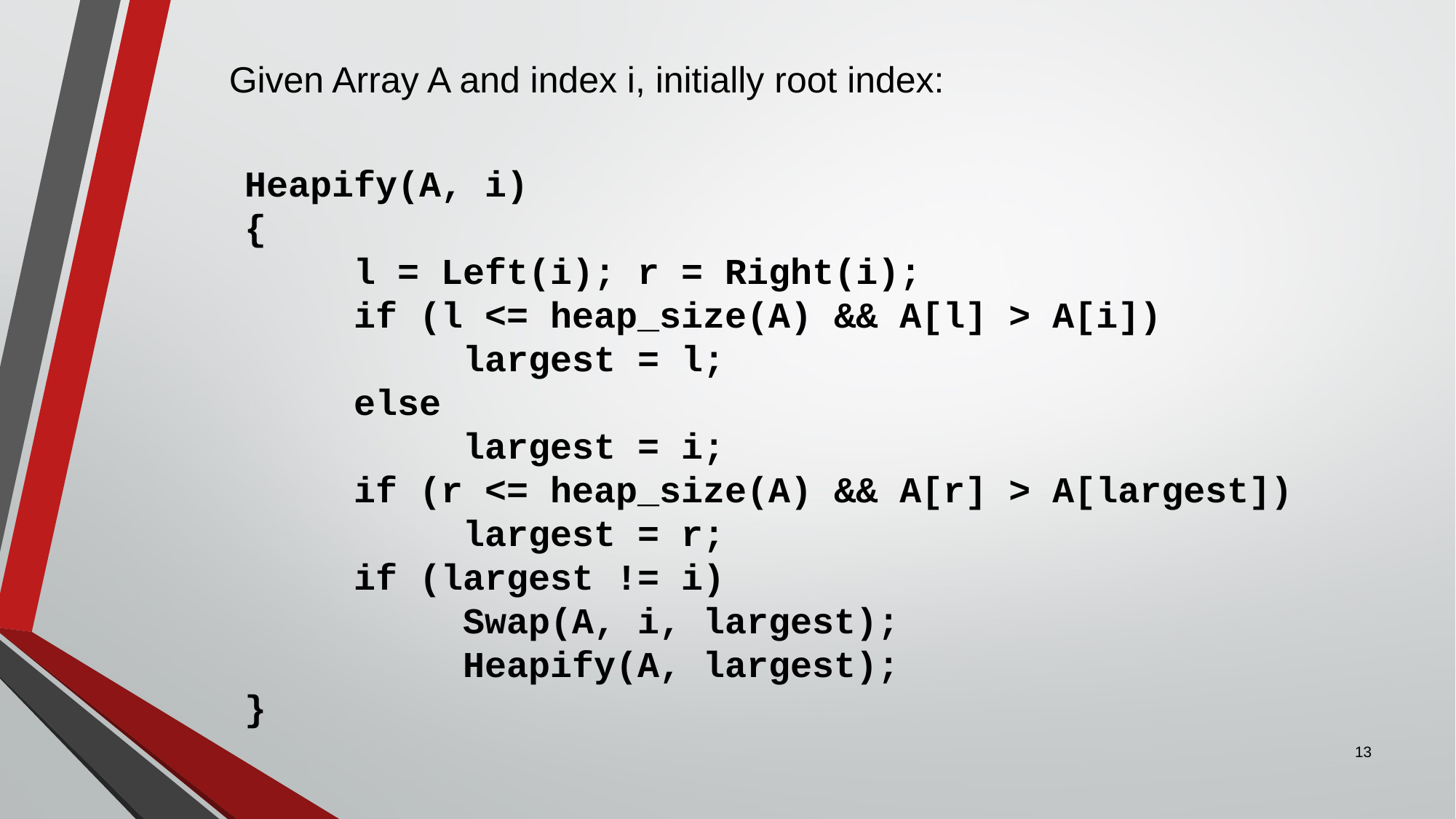

Given Array A and index i, initially root index:
Heapify(A, i)
{
	l = Left(i); r = Right(i);
	if (l <= heap_size(A) && A[l] > A[i])
		largest = l;
	else
		largest = i;
	if (r <= heap_size(A) && A[r] > A[largest])
		largest = r;
	if (largest != i)
		Swap(A, i, largest);
		Heapify(A, largest);
}
13